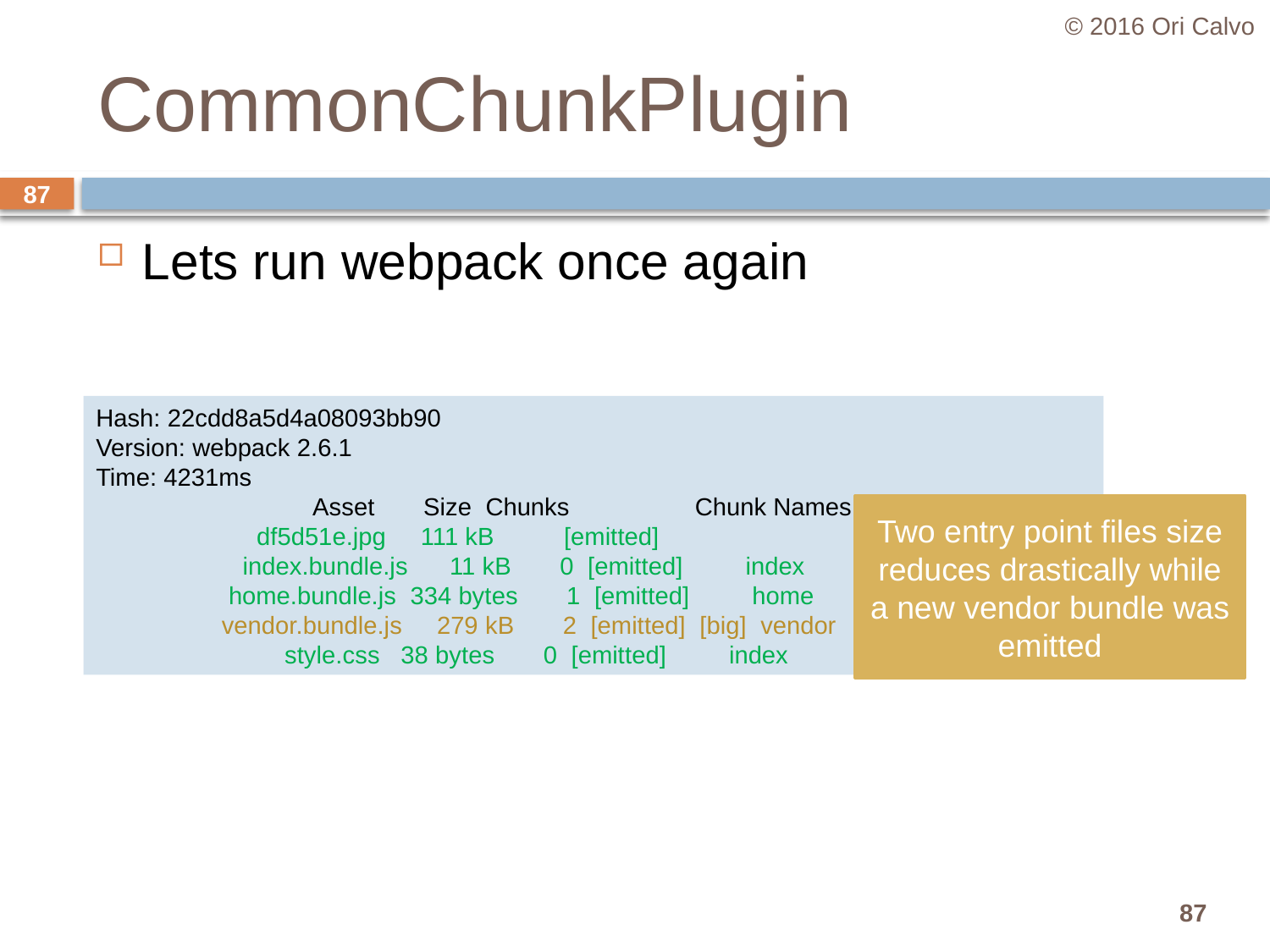

© 2016 Ori Calvo
# CommonChunkPlugin
87
Lets run webpack once again
Hash: 22cdd8a5d4a08093bb90
Version: webpack 2.6.1
Time: 4231ms
                               Asset       Size  Chunks                  Chunk Names
                       df5d51e.jpg     111 kB          [emitted]
                     index.bundle.js      11 kB       0  [emitted]         index
                   home.bundle.js  334 bytes       1  [emitted]         home
                  vendor.bundle.js     279 kB       2  [emitted]  [big]  vendor
                           style.css   38 bytes       0  [emitted]         index
Two entry point files size reduces drastically while a new vendor bundle was emitted